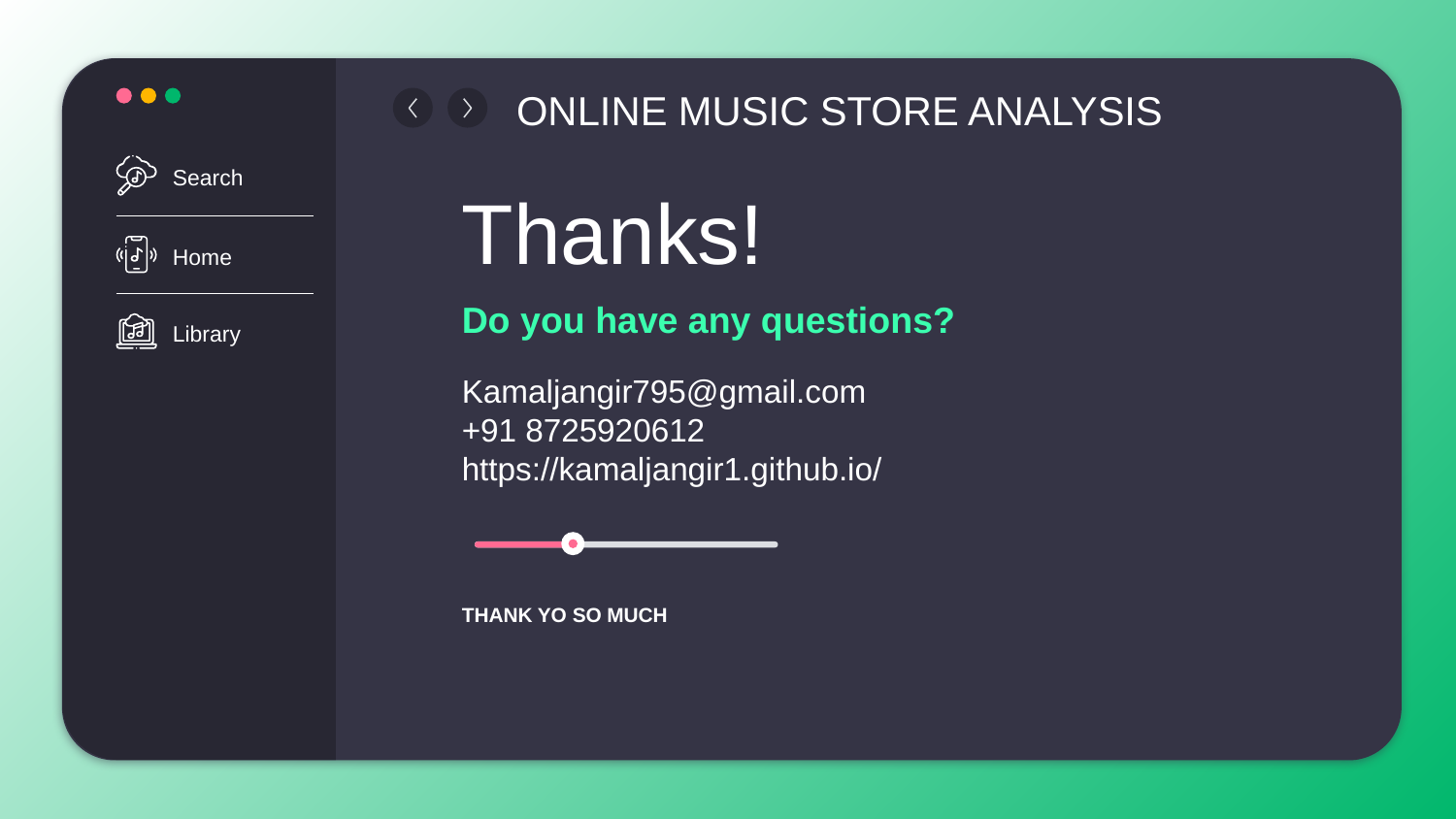

ONLINE MUSIC STORE ANALYSIS

Search

Home

Library

Thanks!
Do you have any questions?
Kamaljangir795@gmail.com
+91 8725920612
https://kamaljangir1.github.io/

THANK YO SO MUCH